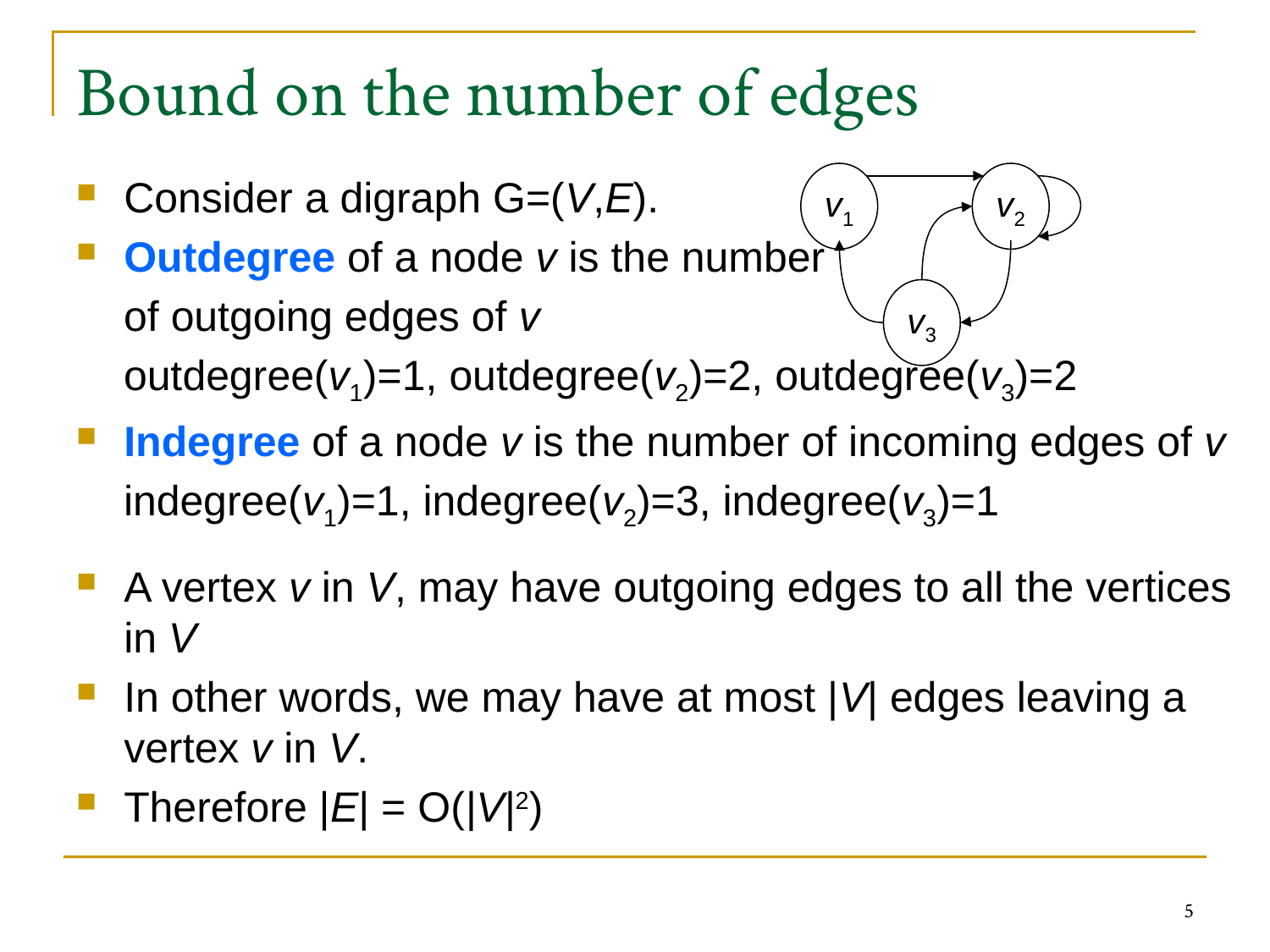

# Bound on the number of edges
Consider a digraph G=(V,E).
Outdegree of a node v is the number
    of outgoing edges of v
    outdegree(v1)=1, outdegree(v2)=2, outdegree(v3)=2
Indegree of a node v is the number of incoming edges of v
    indegree(v1)=1, indegree(v2)=3, indegree(v3)=1

A vertex v in V, may have outgoing edges to all the vertices in V
In other words, we may have at most |V| edges leaving a vertex v in V.
Therefore |E| = O(|V|2)
v1
v2
v3
5